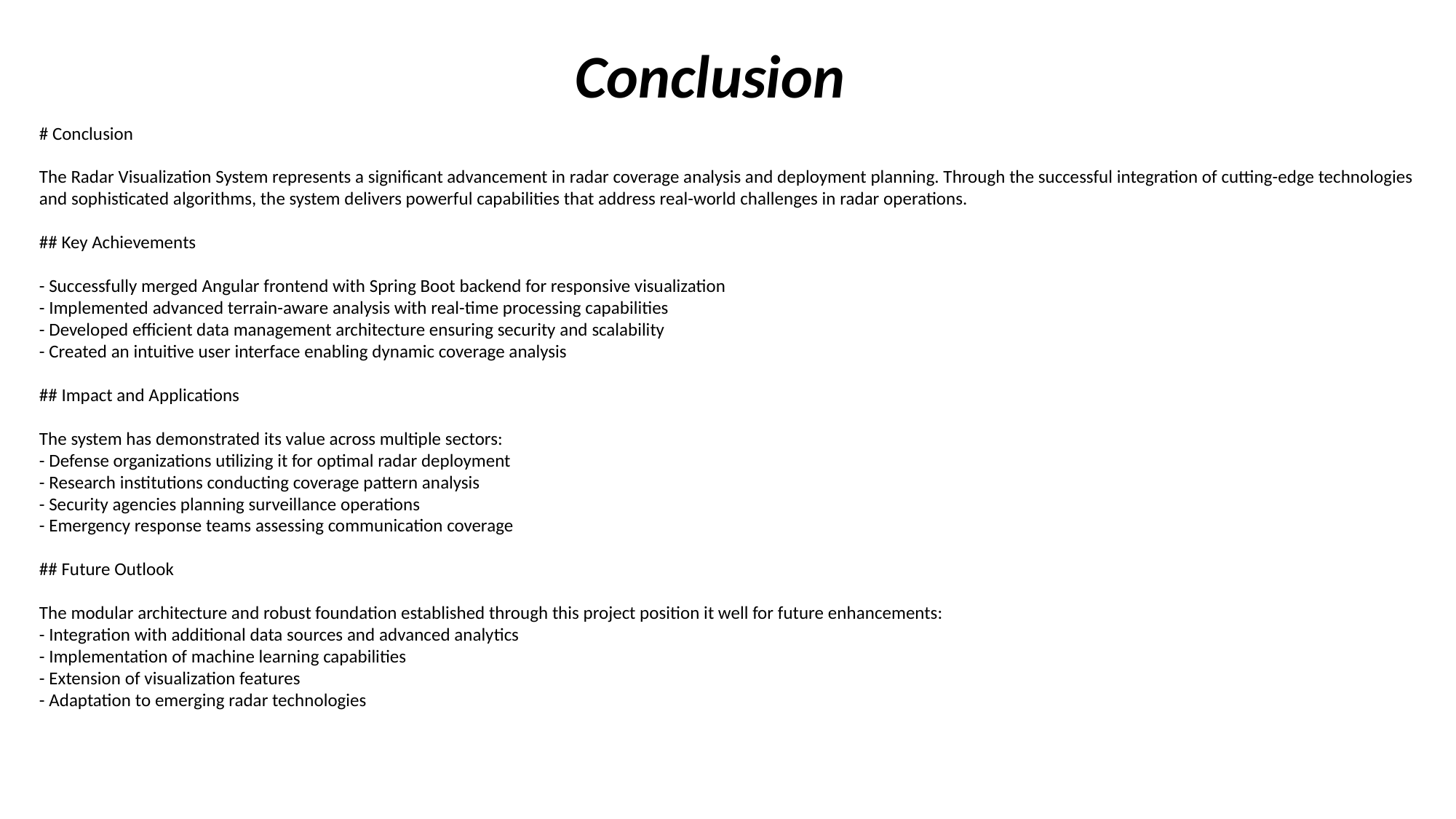

Conclusion
# Conclusion

The Radar Visualization System represents a significant advancement in radar coverage analysis and deployment planning. Through the successful integration of cutting-edge technologies and sophisticated algorithms, the system delivers powerful capabilities that address real-world challenges in radar operations.

## Key Achievements

- Successfully merged Angular frontend with Spring Boot backend for responsive visualization
- Implemented advanced terrain-aware analysis with real-time processing capabilities
- Developed efficient data management architecture ensuring security and scalability
- Created an intuitive user interface enabling dynamic coverage analysis

## Impact and Applications

The system has demonstrated its value across multiple sectors:
- Defense organizations utilizing it for optimal radar deployment
- Research institutions conducting coverage pattern analysis
- Security agencies planning surveillance operations
- Emergency response teams assessing communication coverage

## Future Outlook

The modular architecture and robust foundation established through this project position it well for future enhancements:
- Integration with additional data sources and advanced analytics
- Implementation of machine learning capabilities
- Extension of visualization features
- Adaptation to emerging radar technologies